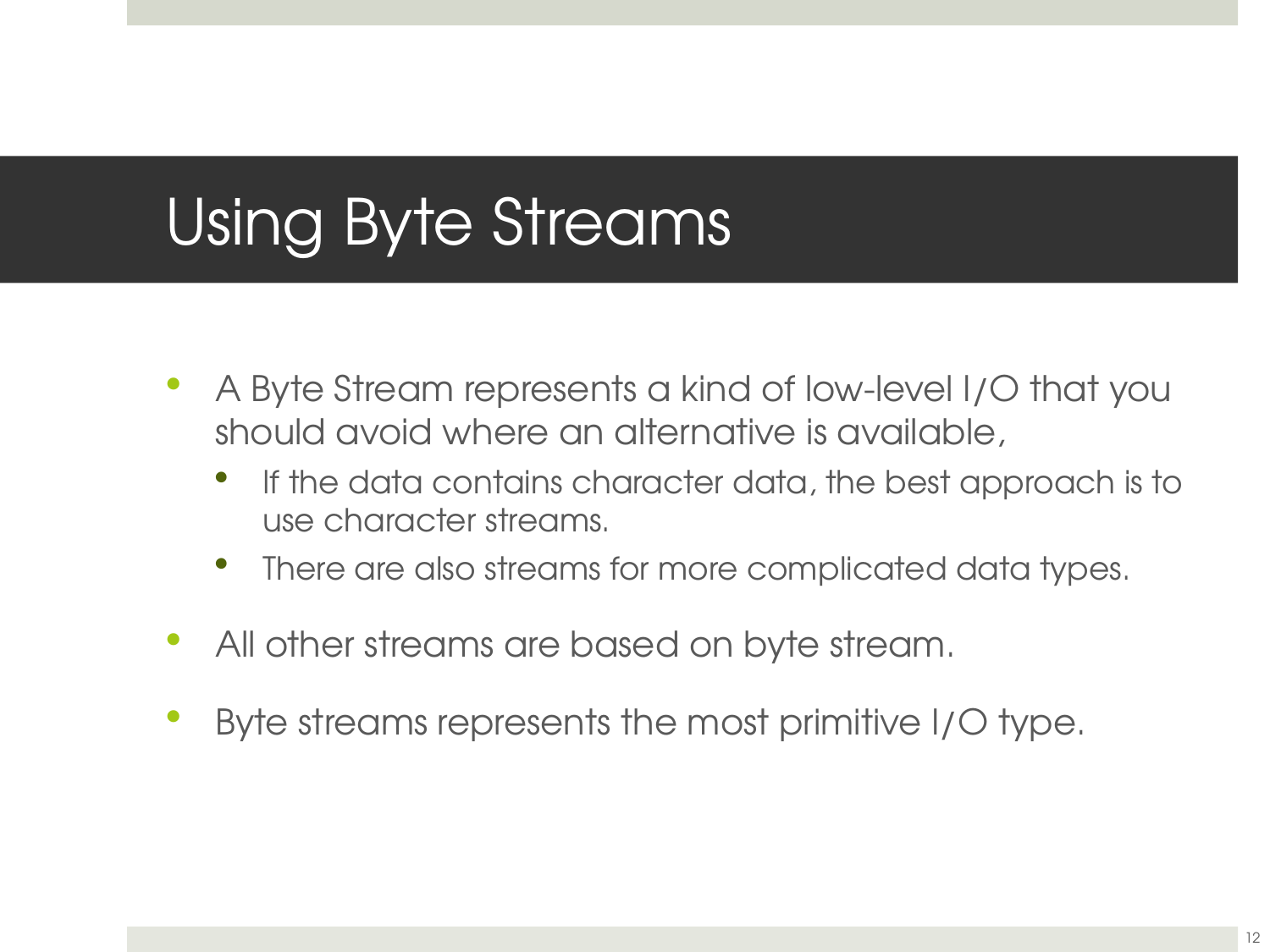

12
# Using Byte Streams
A Byte Stream represents a kind of low-level I/O that you should avoid where an alternative is available,
If the data contains character data, the best approach is to use character streams.
There are also streams for more complicated data types.
All other streams are based on byte stream.
Byte streams represents the most primitive I/O type.